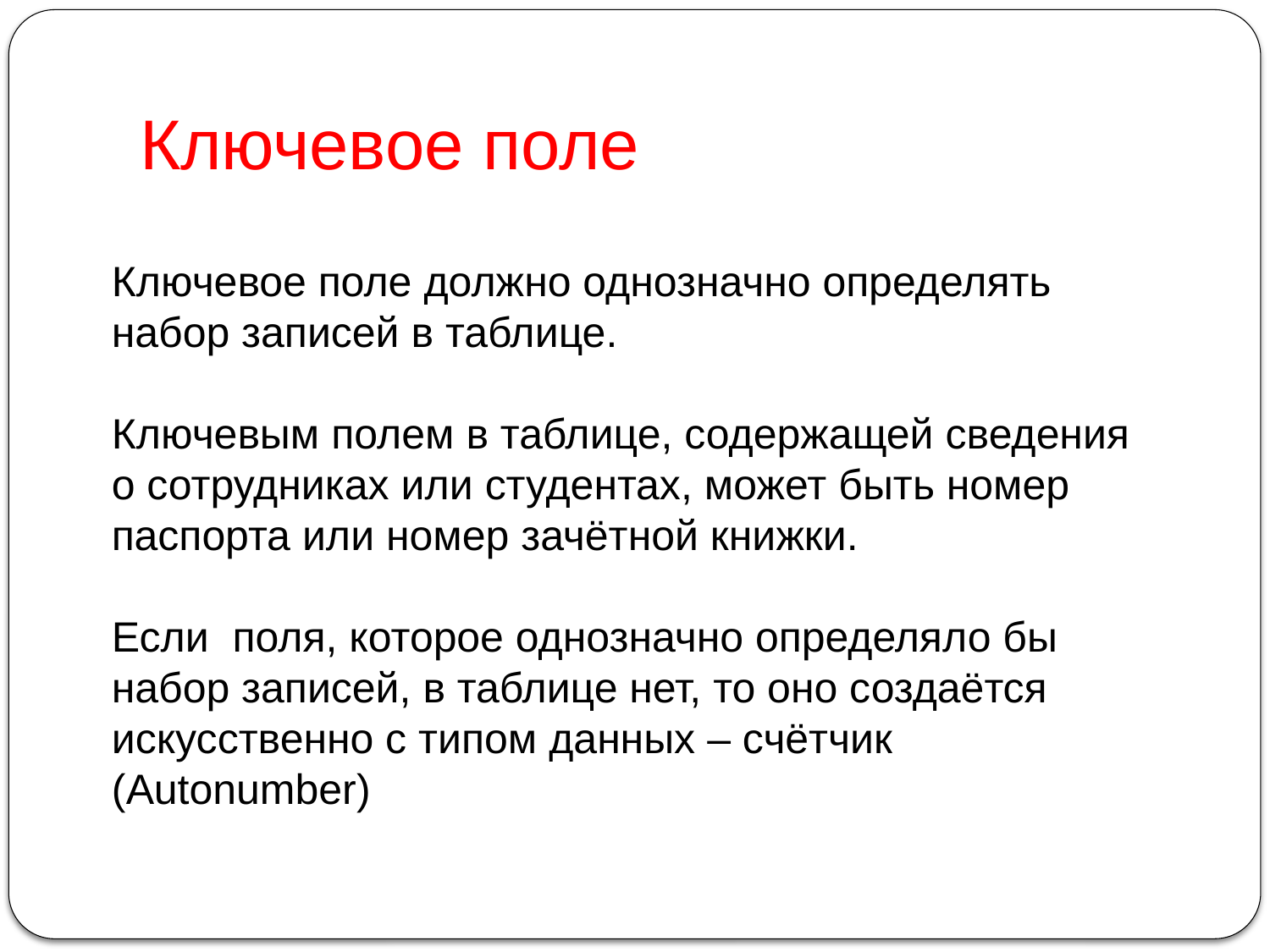

# Ключевое поле
Ключевое поле должно однозначно определять набор записей в таблице.

Ключевым полем в таблице, содержащей сведения о сотрудниках или студентах, может быть номер паспорта или номер зачётной книжки.

Если  поля, которое однозначно определяло бы набор записей, в таблице нет, то оно создаётся искусственно с типом данных – счётчик (Autonumber)